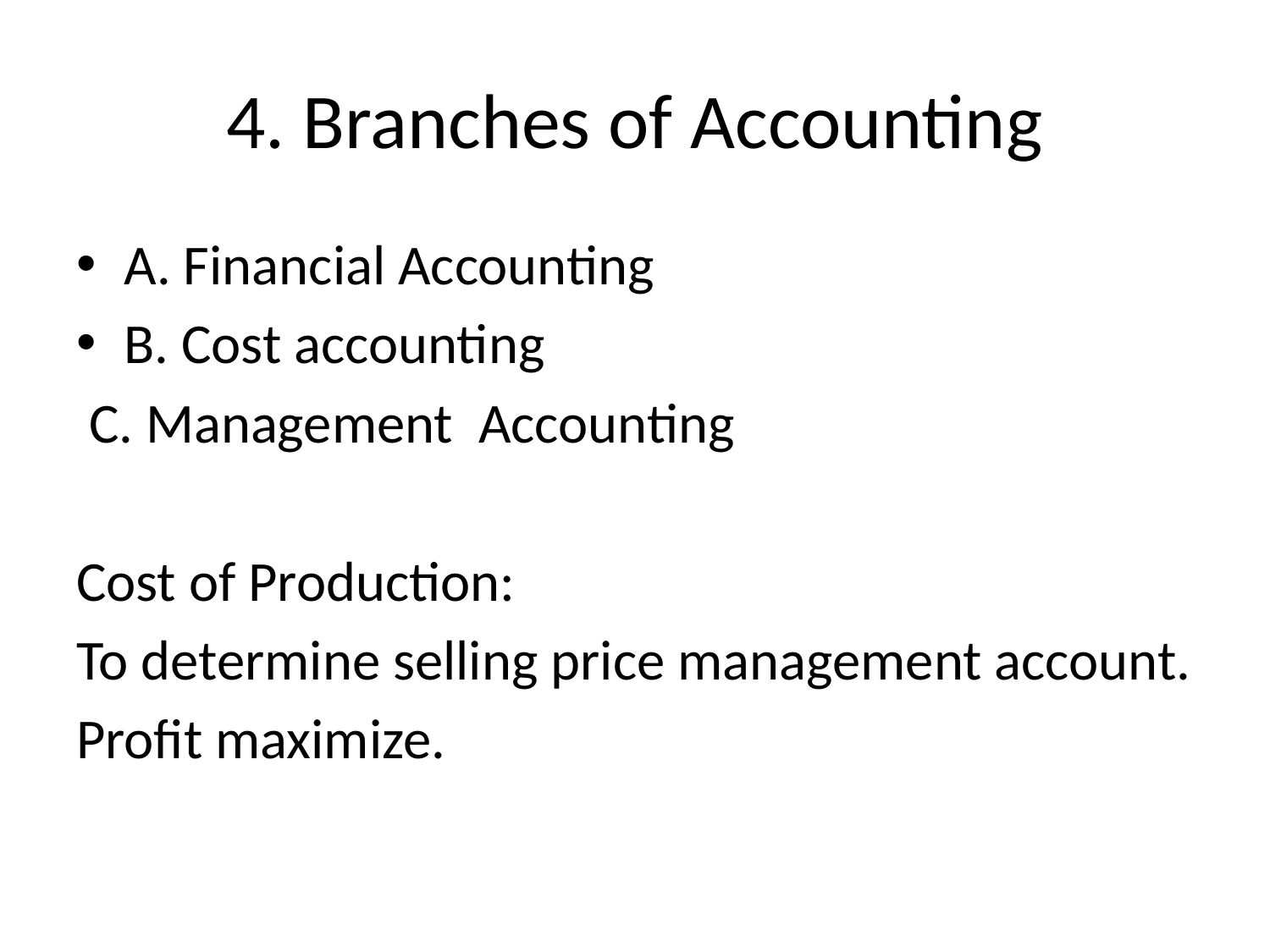

# 4. Branches of Accounting
A. Financial Accounting
B. Cost accounting
 C. Management  Accounting

Cost of Production:
To determine selling price management account.
Profit maximize.